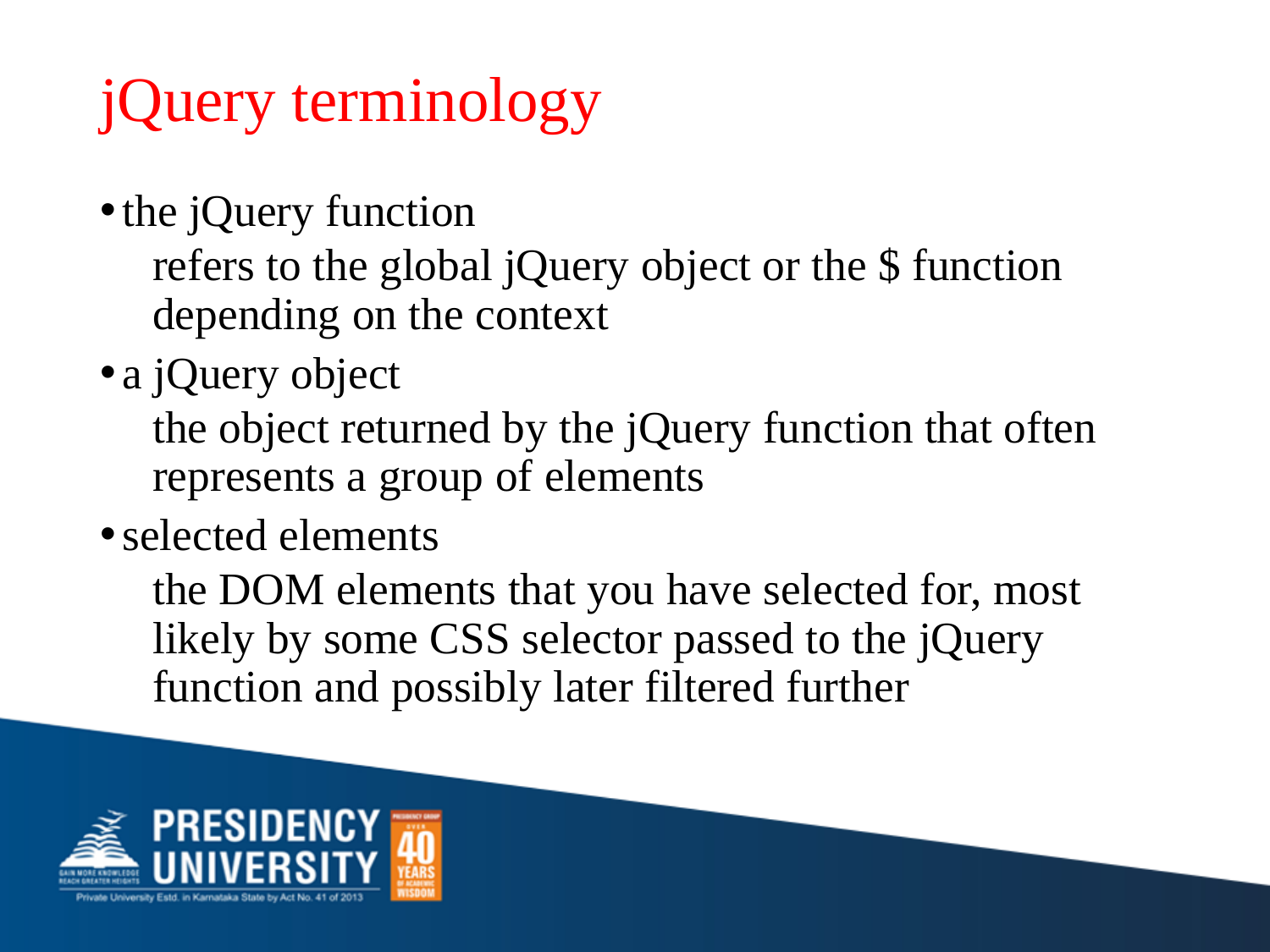

# jQuery terminology
the jQuery function
refers to the global jQuery object or the $ function depending on the context
a jQuery object
the object returned by the jQuery function that often represents a group of elements
selected elements
the DOM elements that you have selected for, most likely by some CSS selector passed to the jQuery function and possibly later filtered further